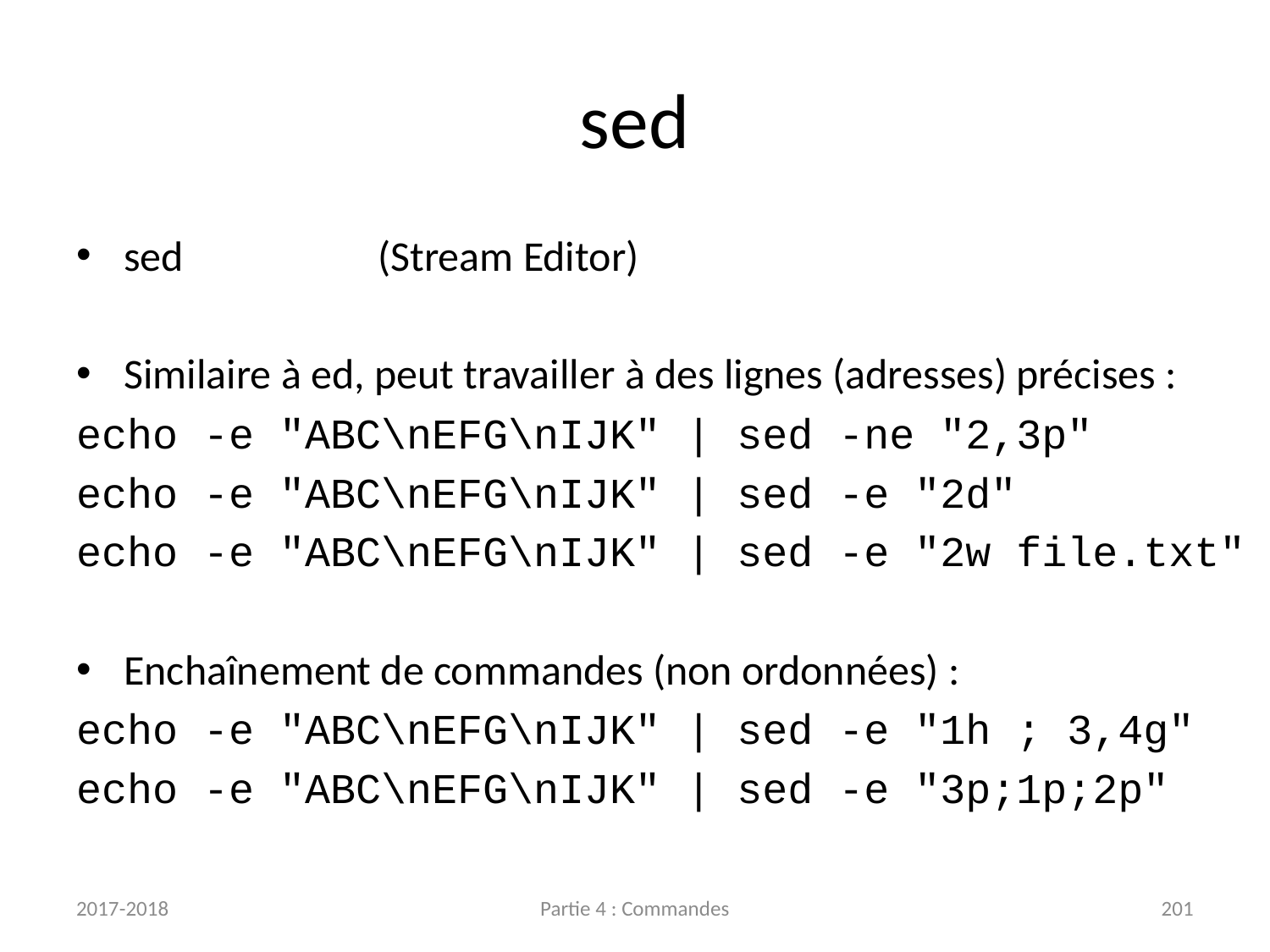

# sed
sed		(Stream Editor)

Similaire à ed, peut travailler à des lignes (adresses) précises :
echo -e "ABC\nEFG\nIJK" | sed -ne "2,3p"
echo -e "ABC\nEFG\nIJK" | sed -e "2d"
echo -e "ABC\nEFG\nIJK" | sed -e "2w file.txt"

Enchaînement de commandes (non ordonnées) :
echo -e "ABC\nEFG\nIJK" | sed -e "1h ; 3,4g"
echo -e "ABC\nEFG\nIJK" | sed -e "3p;1p;2p"
2017-2018
Partie 4 : Commandes
201